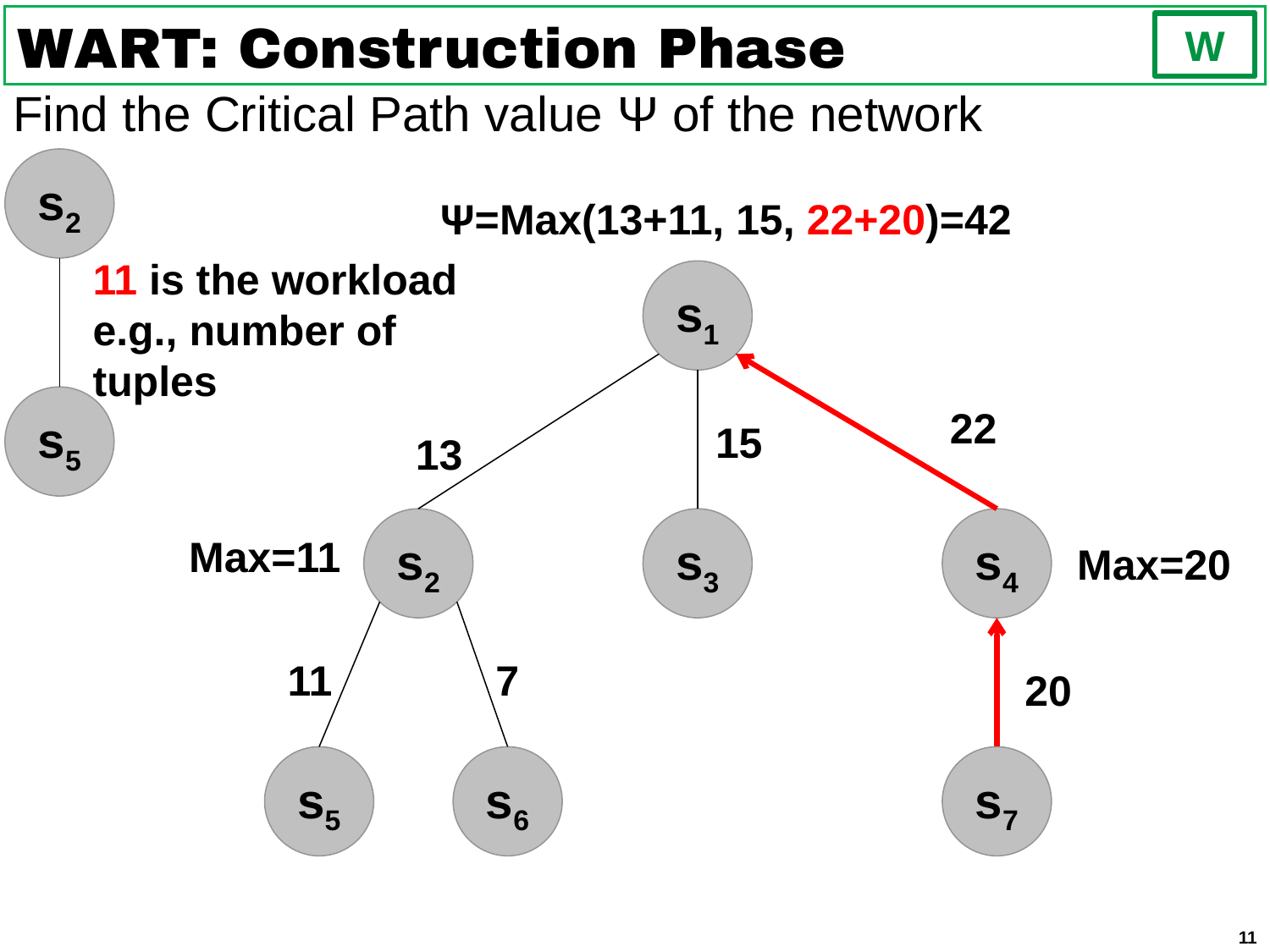

# WART: Construction Phase
W
Find the Critical Path value Ψ of the network
s2
Ψ=Max(13+11, 15, 22+20)=42
11 is the workload
e.g., number of
tuples
s1
s5
22
15
13
s2
s3
s4
Max=11
Max=20
11
7
20
s5
s6
s7
11